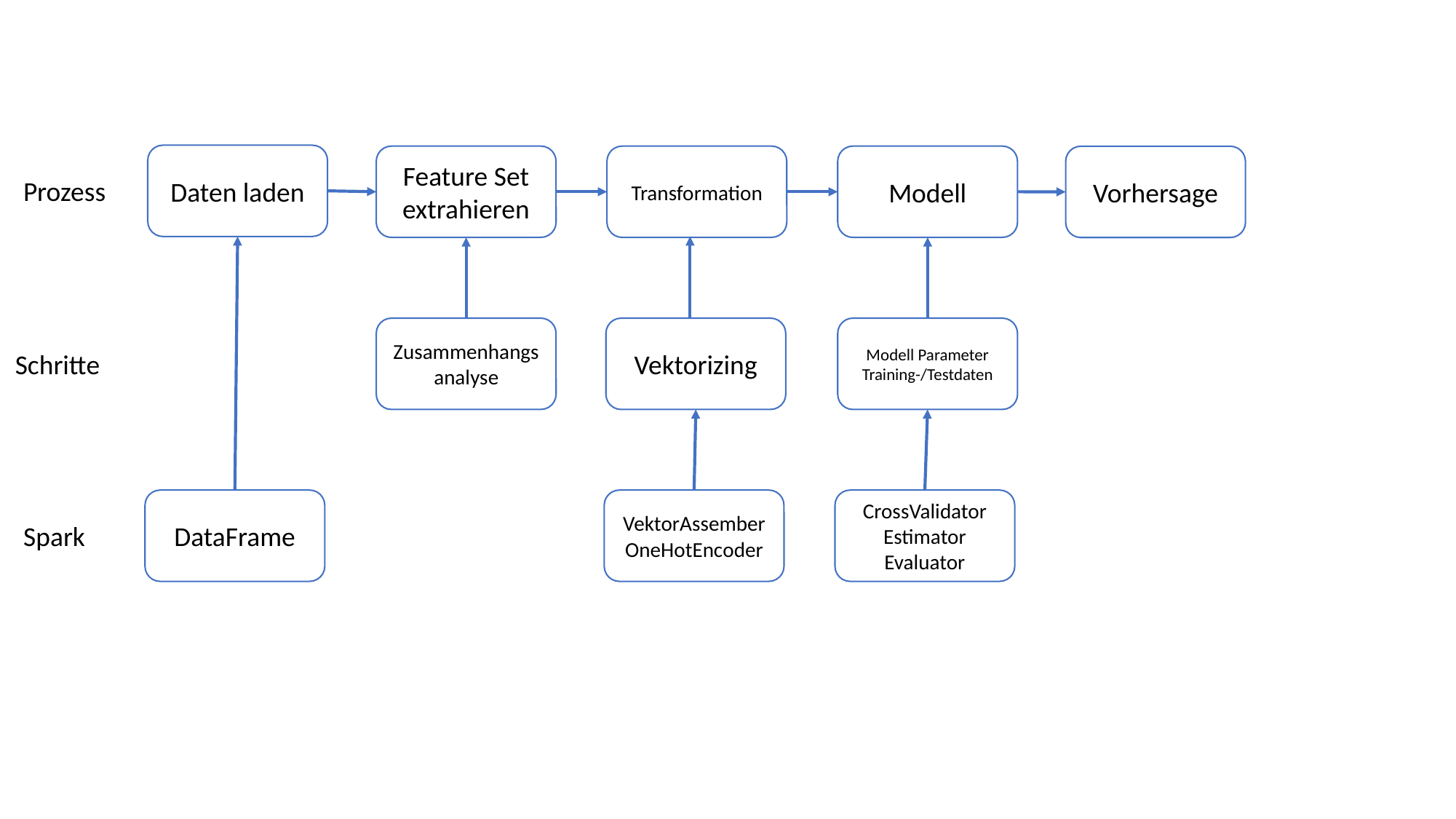

Daten laden
Feature Set extrahieren
Modell
Transformation
Vorhersage
Prozess
Modell Parameter
Training-/Testdaten
Zusammenhangsanalyse
Vektorizing
Schritte
CrossValidator Estimator
Evaluator
DataFrame
VektorAssember
OneHotEncoder
Spark